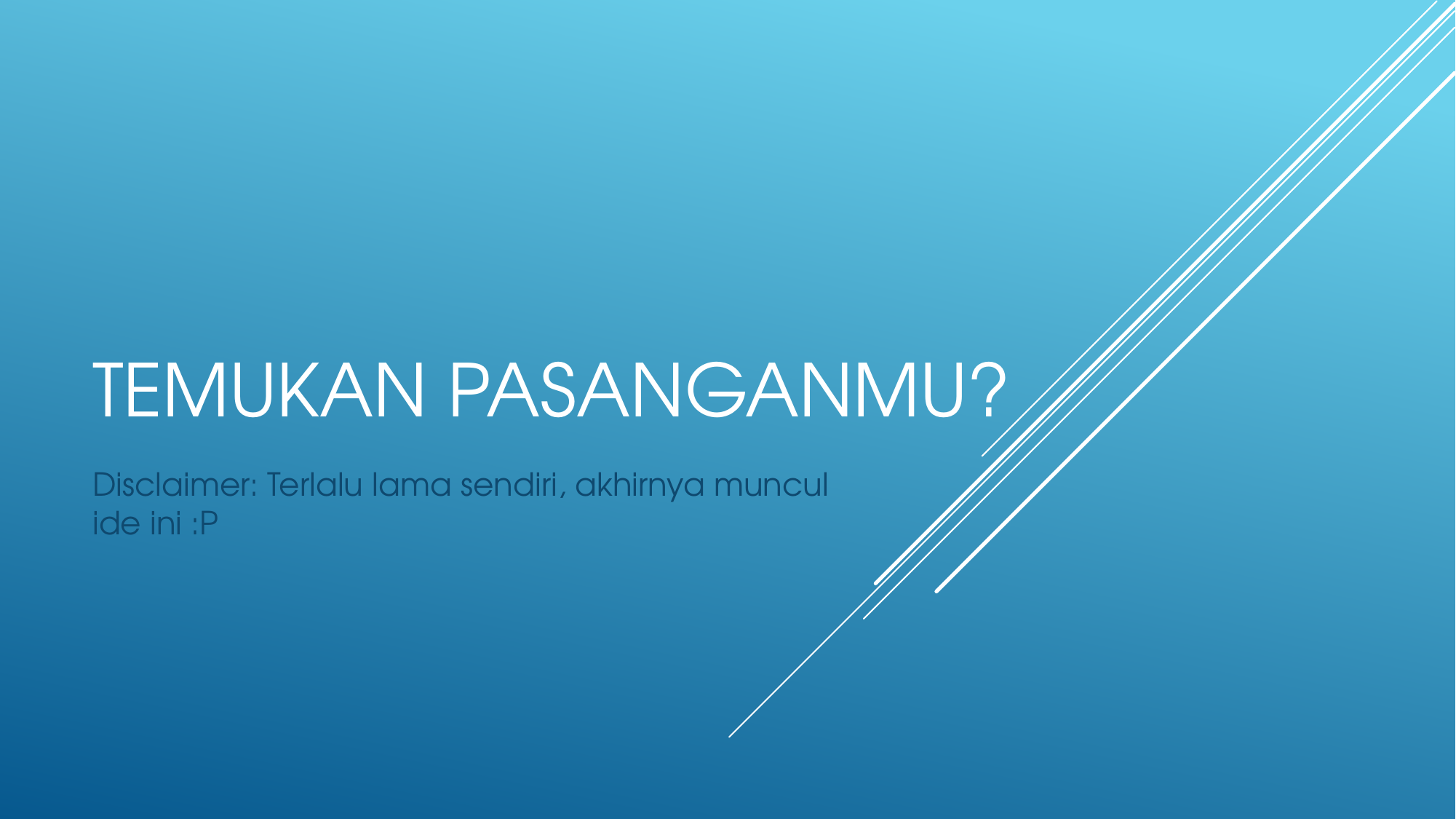

# Temukan pasanganmu?
Disclaimer: Terlalu lama sendiri, akhirnya muncul ide ini :P